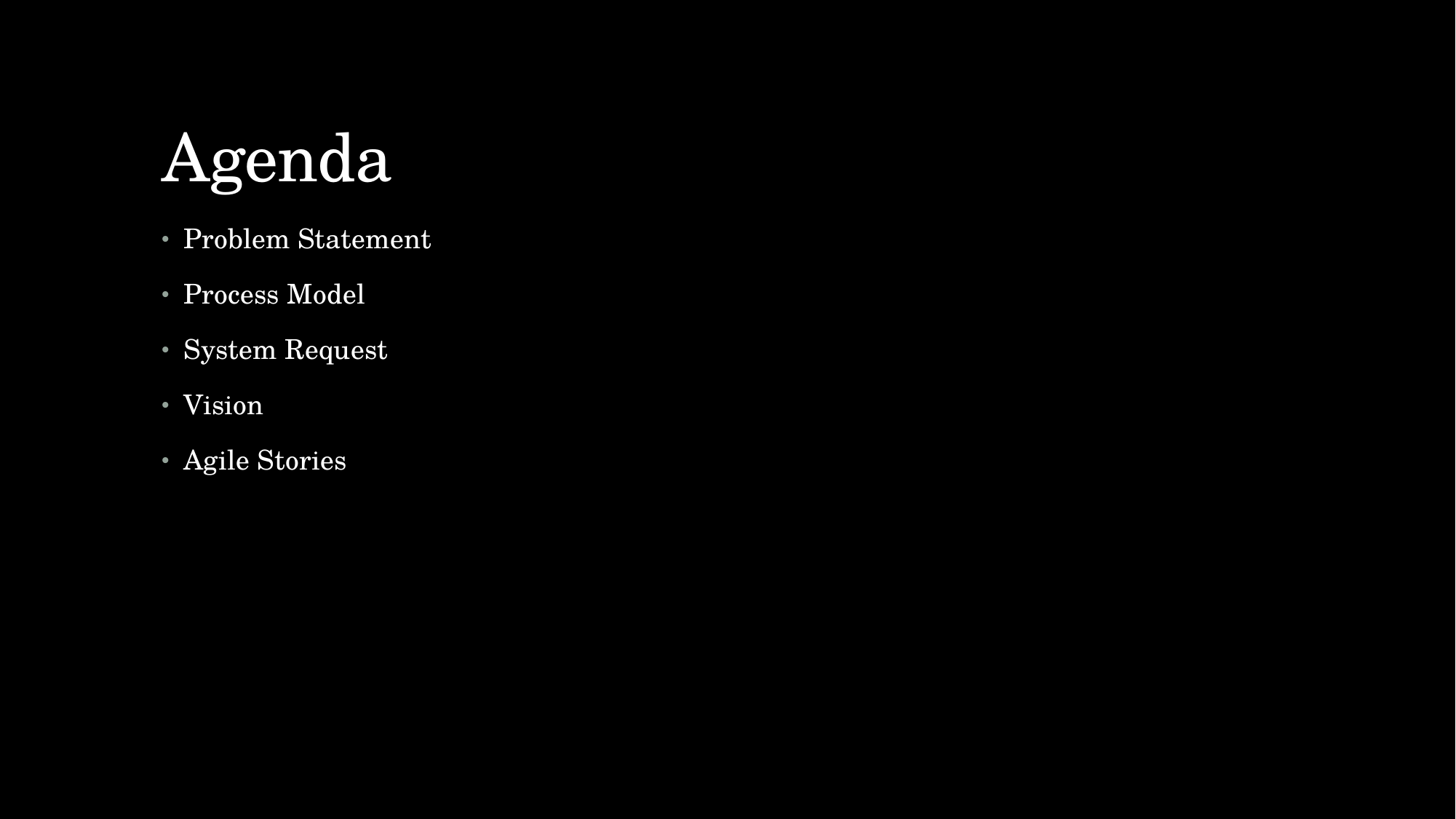

# Agenda
Problem Statement
Process Model
System Request
Vision
Agile Stories